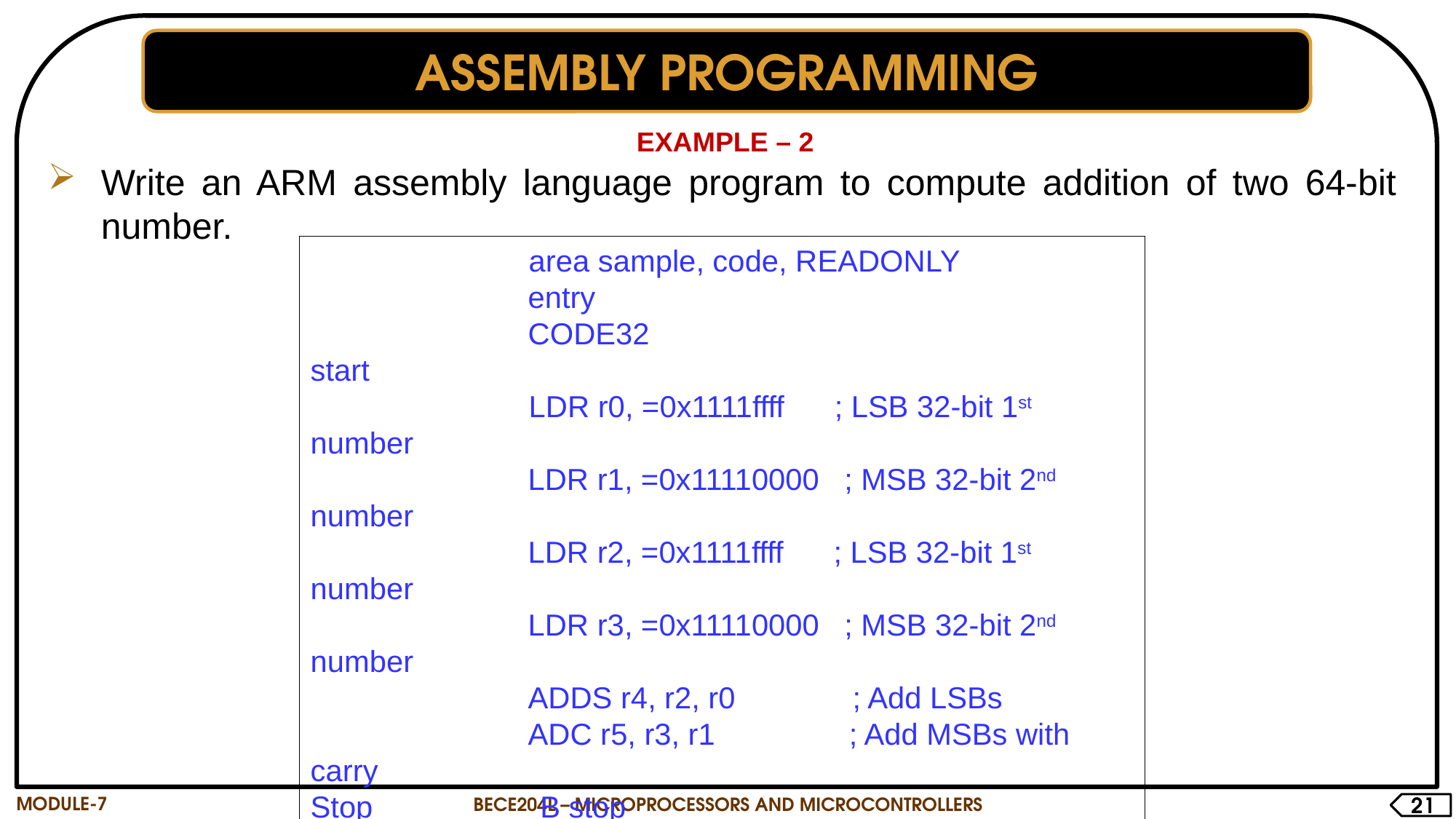

ASSEMBLY PROGRAMMING
EXAMPLE – 2
Write an ARM assembly language program to compute addition of two 64-bit number.
		area sample, code, READONLY
                          entry
                          CODE32
start
		LDR r0, =0x1111ffff      ; LSB 32-bit 1st number
                          LDR r1, =0x11110000   ; MSB 32-bit 2nd number
                          LDR r2, =0x1111ffff      ; LSB 32-bit 1st number
                          LDR r3, =0x11110000   ; MSB 32-bit 2nd number
                          ADDS r4, r2, r0              ; Add LSBs
                          ADC r5, r3, r1                ; Add MSBs with carry
Stop                    B stop
                          END
MODULE-7
BECE204L – MICROPROCESSORS AND MICROCONTROLLERS
21